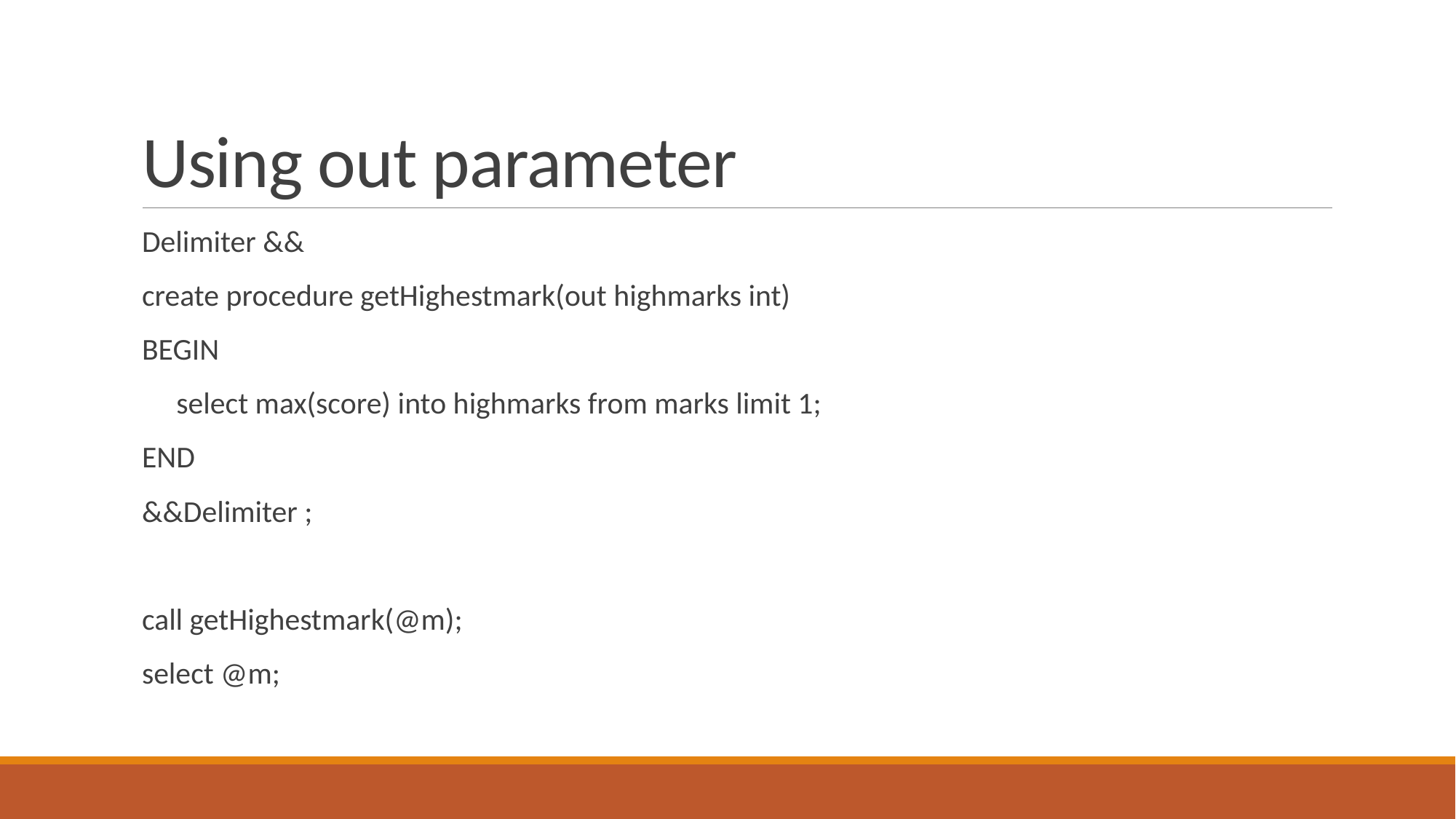

# Using out parameter
Delimiter &&
create procedure getHighestmark(out highmarks int)
BEGIN
     select max(score) into highmarks from marks limit 1;
END
&&Delimiter ;

call getHighestmark(@m);
select @m;